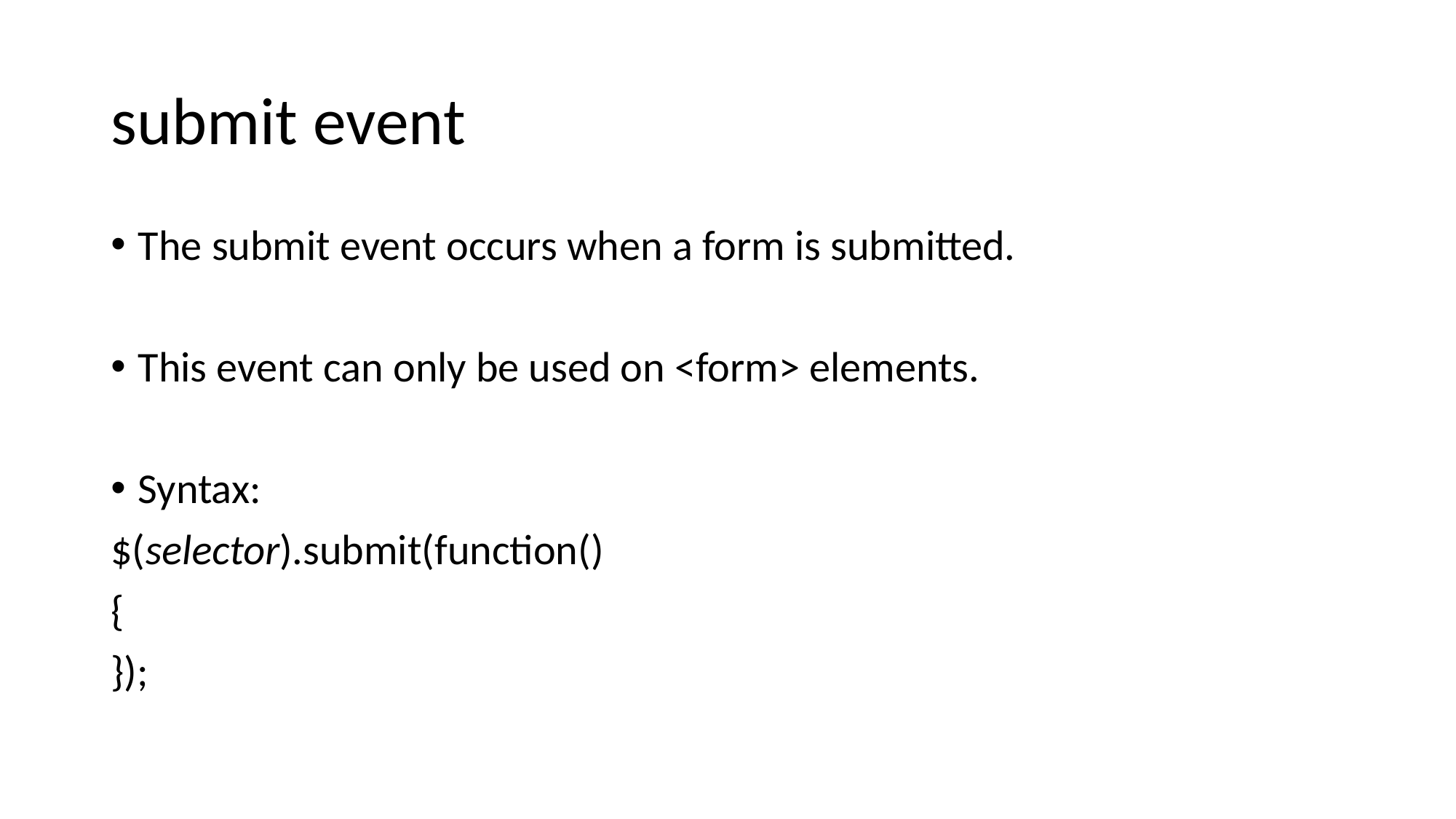

# submit event
The submit event occurs when a form is submitted.

This event can only be used on <form> elements.

Syntax:
$(selector).submit(function()
{
});